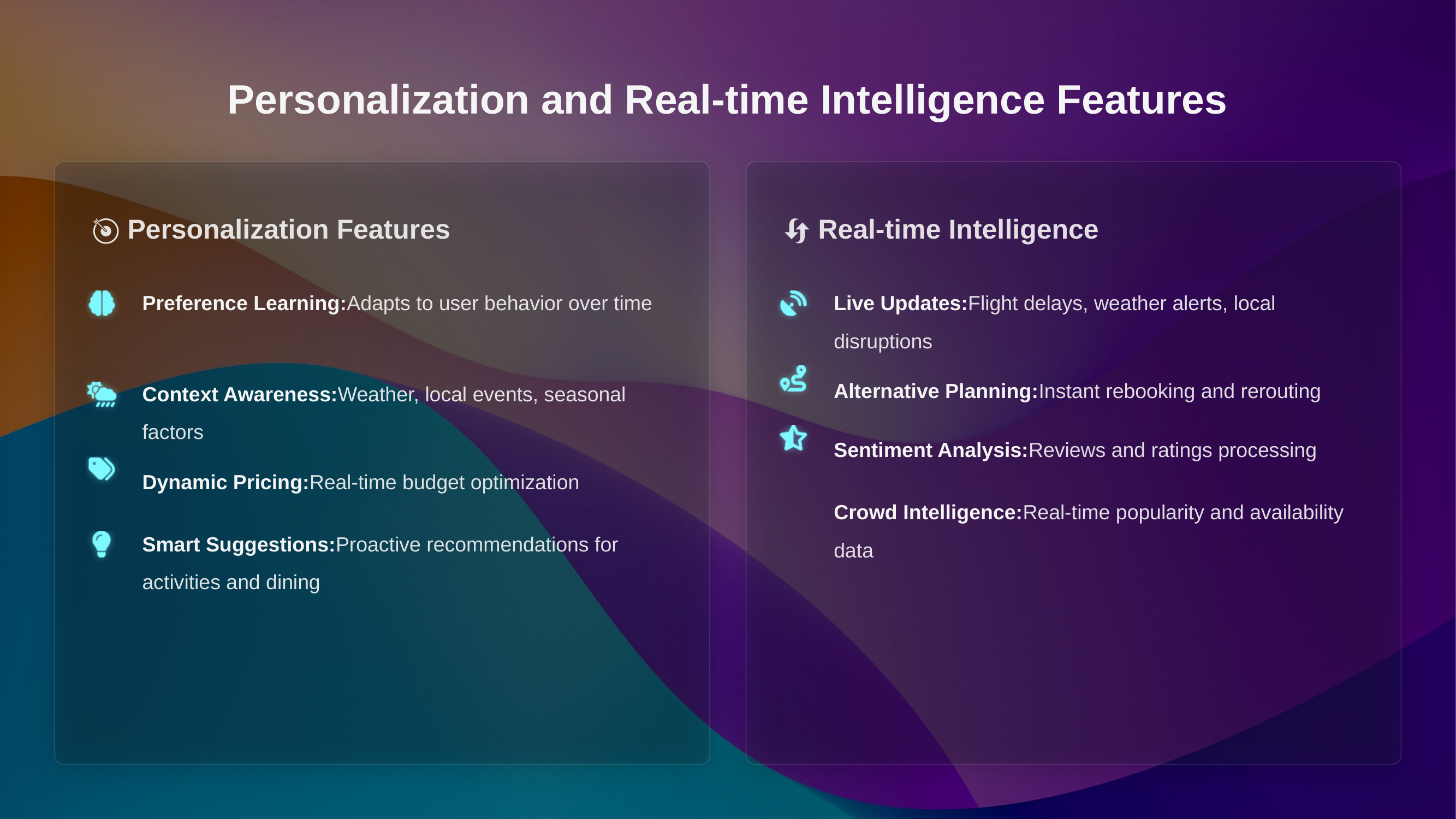

Personalization and Real-time Intelligence Features

🎯 Personalization Features
🔄 Real-time Intelligence

Preference Learning:Adapts to user behavior over time

Live Updates:Flight delays, weather alerts, local disruptions

Context Awareness:Weather, local events, seasonal factors

Alternative Planning:Instant rebooking and rerouting

Sentiment Analysis:Reviews and ratings processing

Dynamic Pricing:Real-time budget optimization

Crowd Intelligence:Real-time popularity and availability data

Smart Suggestions:Proactive recommendations for activities and dining